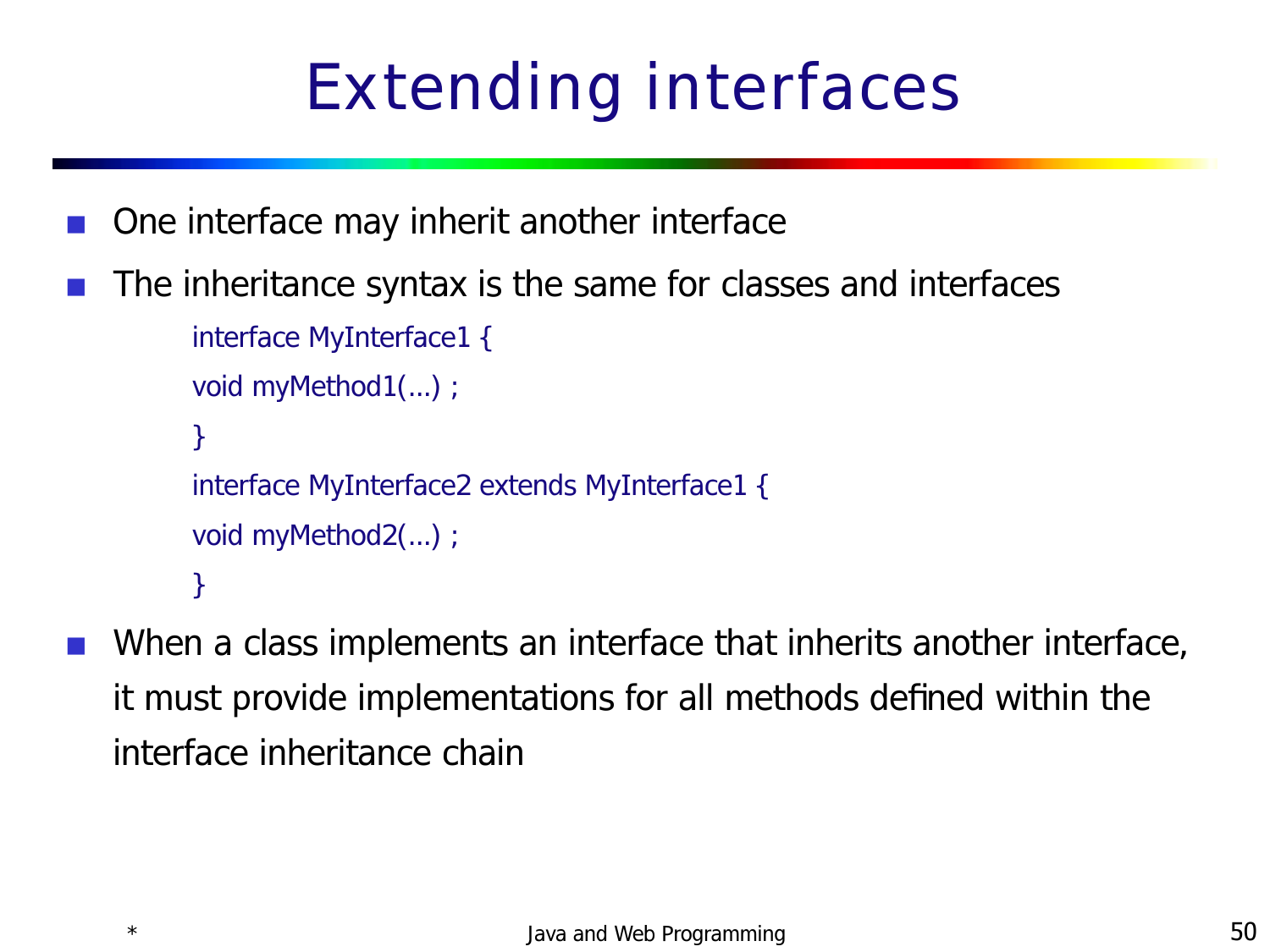

# Extending interfaces
One interface may inherit another interface
The inheritance syntax is the same for classes and interfaces
interface MyInterface1 {
void myMethod1(…) ;
}
interface MyInterface2 extends MyInterface1 {
void myMethod2(…) ;
}
When a class implements an interface that inherits another interface, it must provide implementations for all methods defined within the interface inheritance chain
*
50
Java and Web Programming